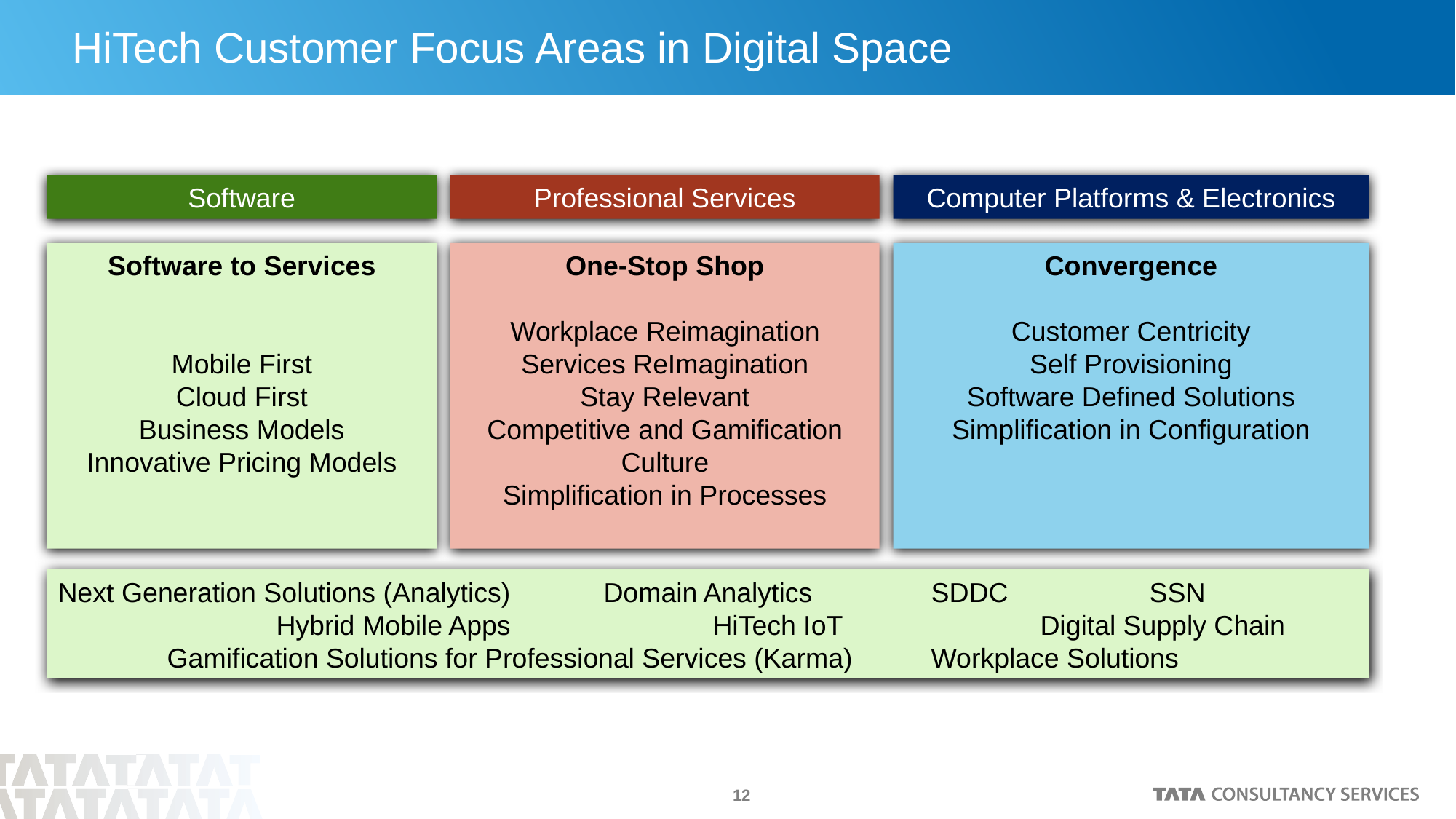

# HiTech Customer Focus Areas in Digital Space
Software
Professional Services
Computer Platforms & Electronics
Software to Services

Mobile First
Cloud First
Business Models
Innovative Pricing Models

One-Stop Shop

Workplace Reimagination
Services ReImagination
Stay Relevant
Competitive and Gamification Culture
Simplification in Processes

Convergence

Customer Centricity
Self Provisioning
Software Defined Solutions
Simplification in Configuration

Next Generation Solutions (Analytics)	Domain Analytics		SDDC		SSN
		Hybrid Mobile Apps		HiTech IoT		Digital Supply Chain
	Gamification Solutions for Professional Services (Karma)	Workplace Solutions